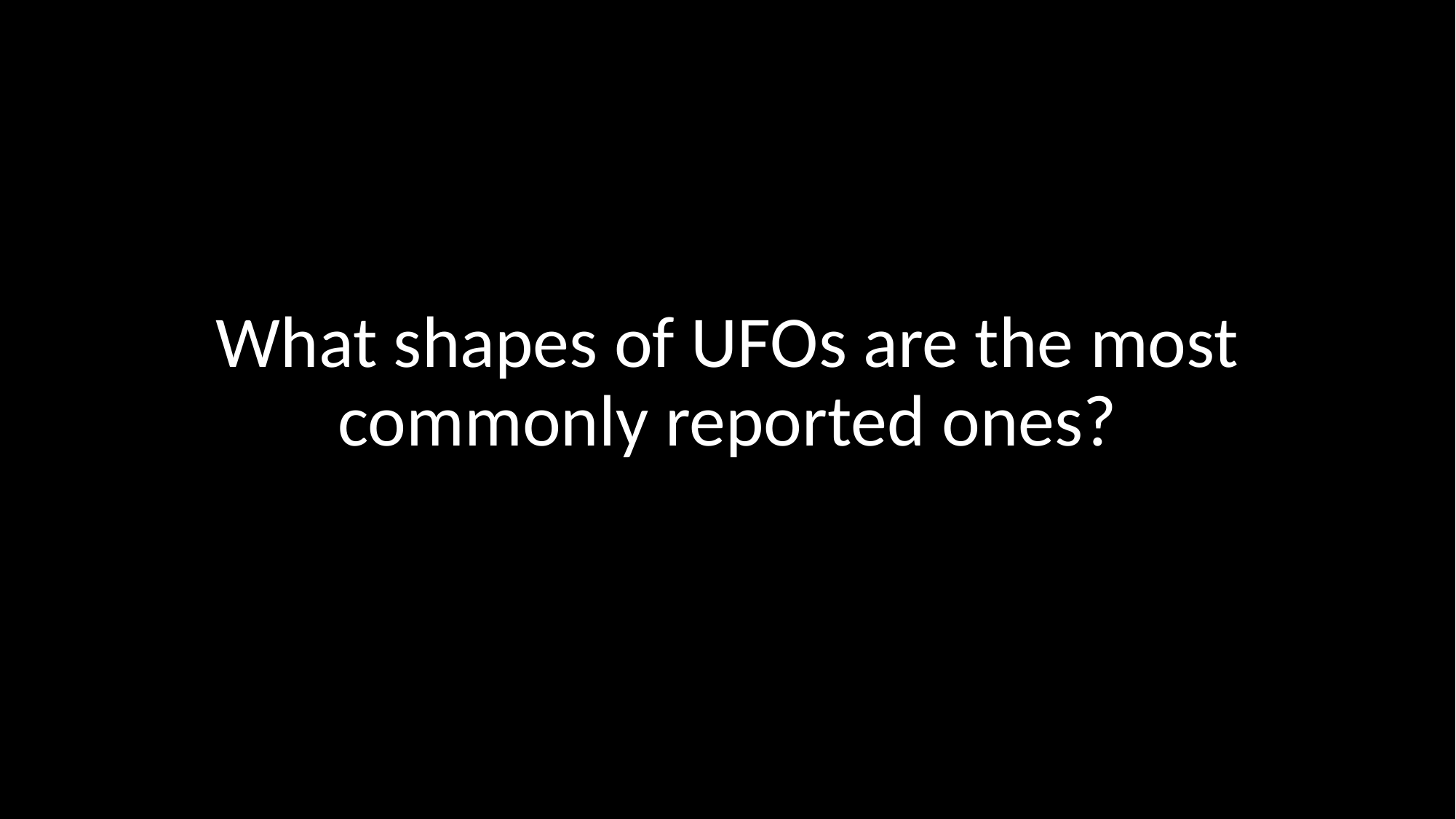

What shapes of UFOs are the most commonly reported ones?